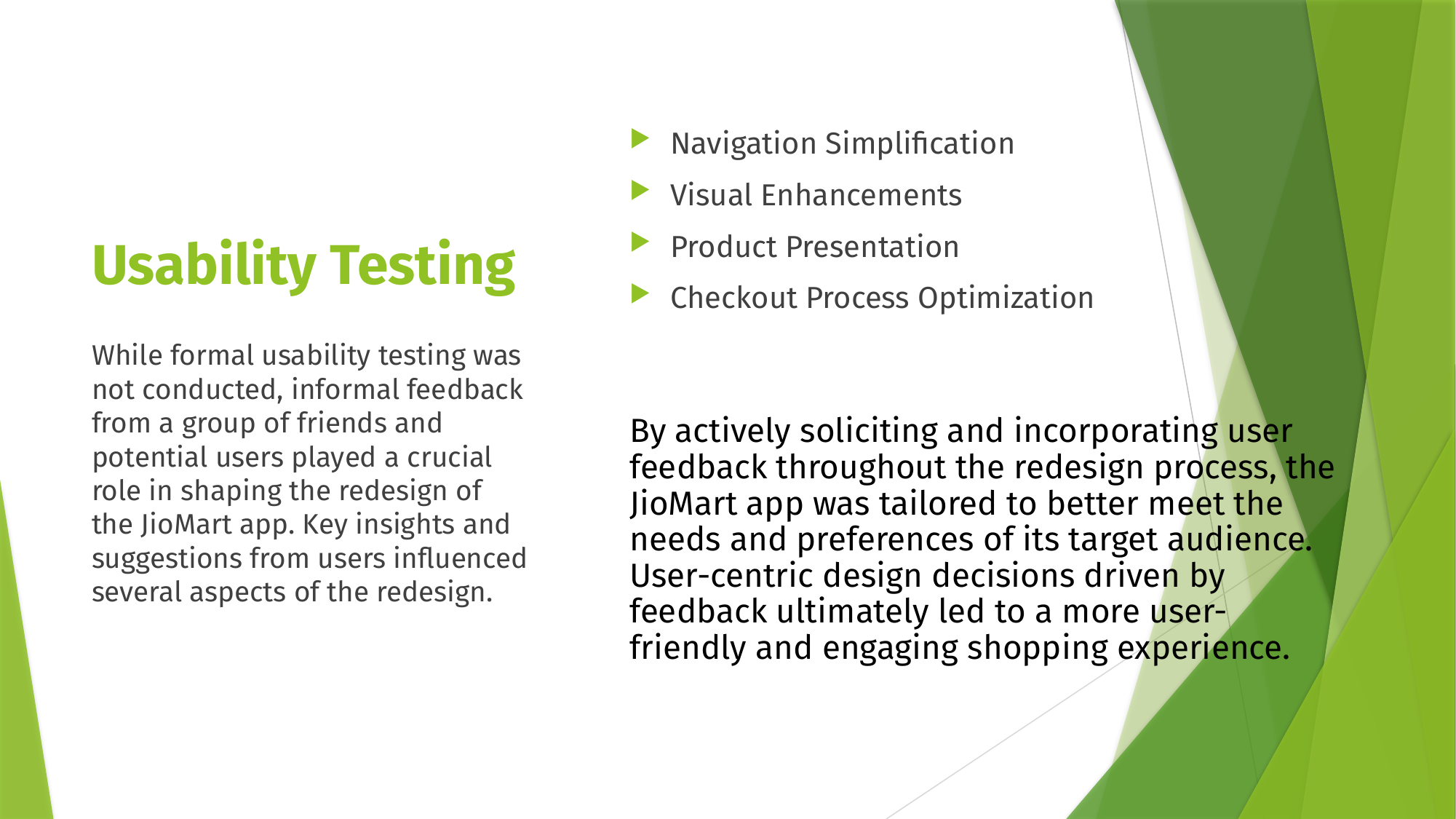

Navigation Simplification
Visual Enhancements
Product Presentation
Checkout Process Optimization
# Usability Testing
While formal usability testing was not conducted, informal feedback from a group of friends and potential users played a crucial role in shaping the redesign of the JioMart app. Key insights and suggestions from users influenced several aspects of the redesign.

By actively soliciting and incorporating user feedback throughout the redesign process, the JioMart app was tailored to better meet the needs and preferences of its target audience. User-centric design decisions driven by feedback ultimately led to a more user-friendly and engaging shopping experience.